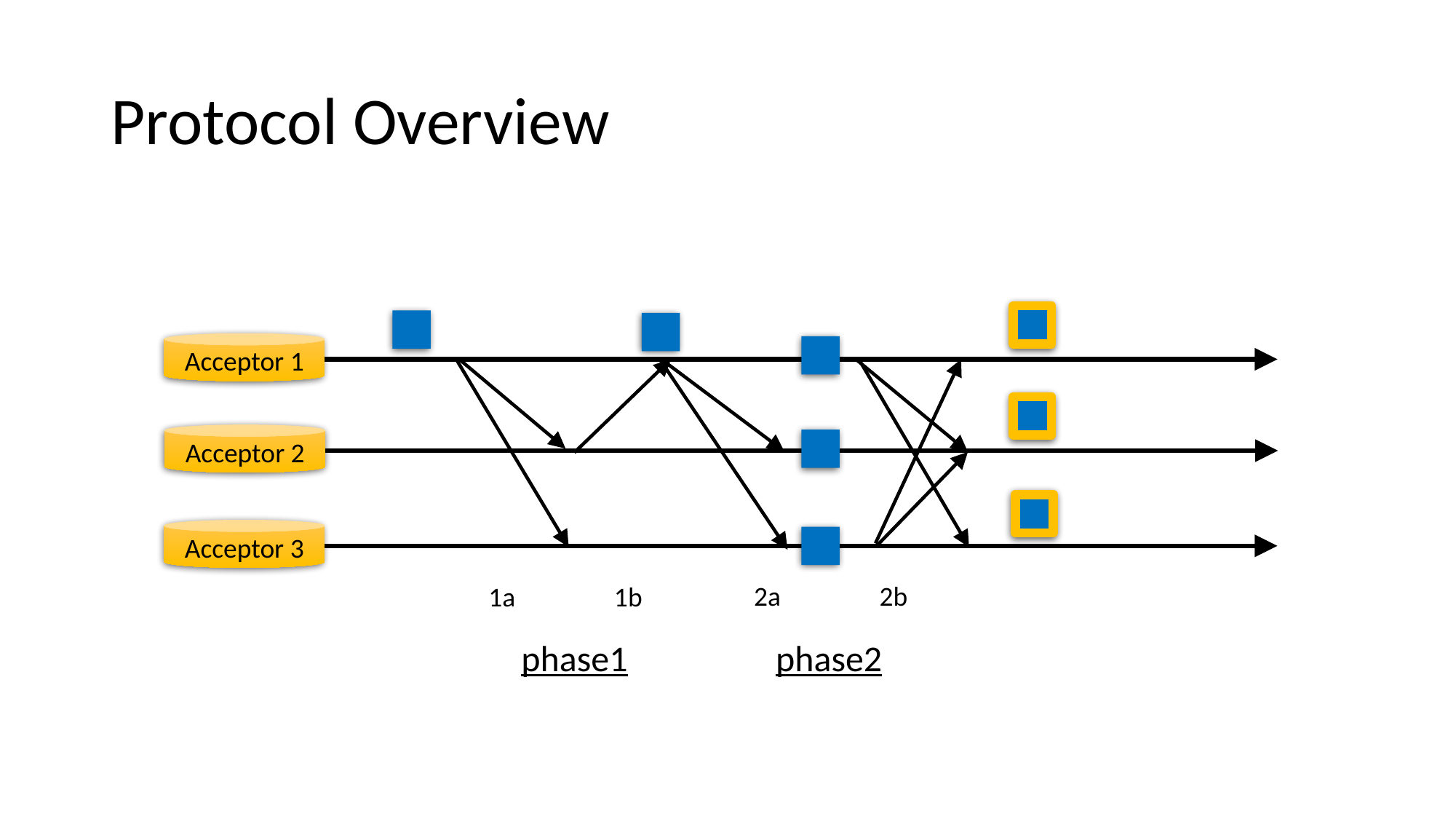

# Protocol Overview

Acceptor 1

Acceptor 2

Acceptor 3

2a                2b
1a                1b
phase1
phase2